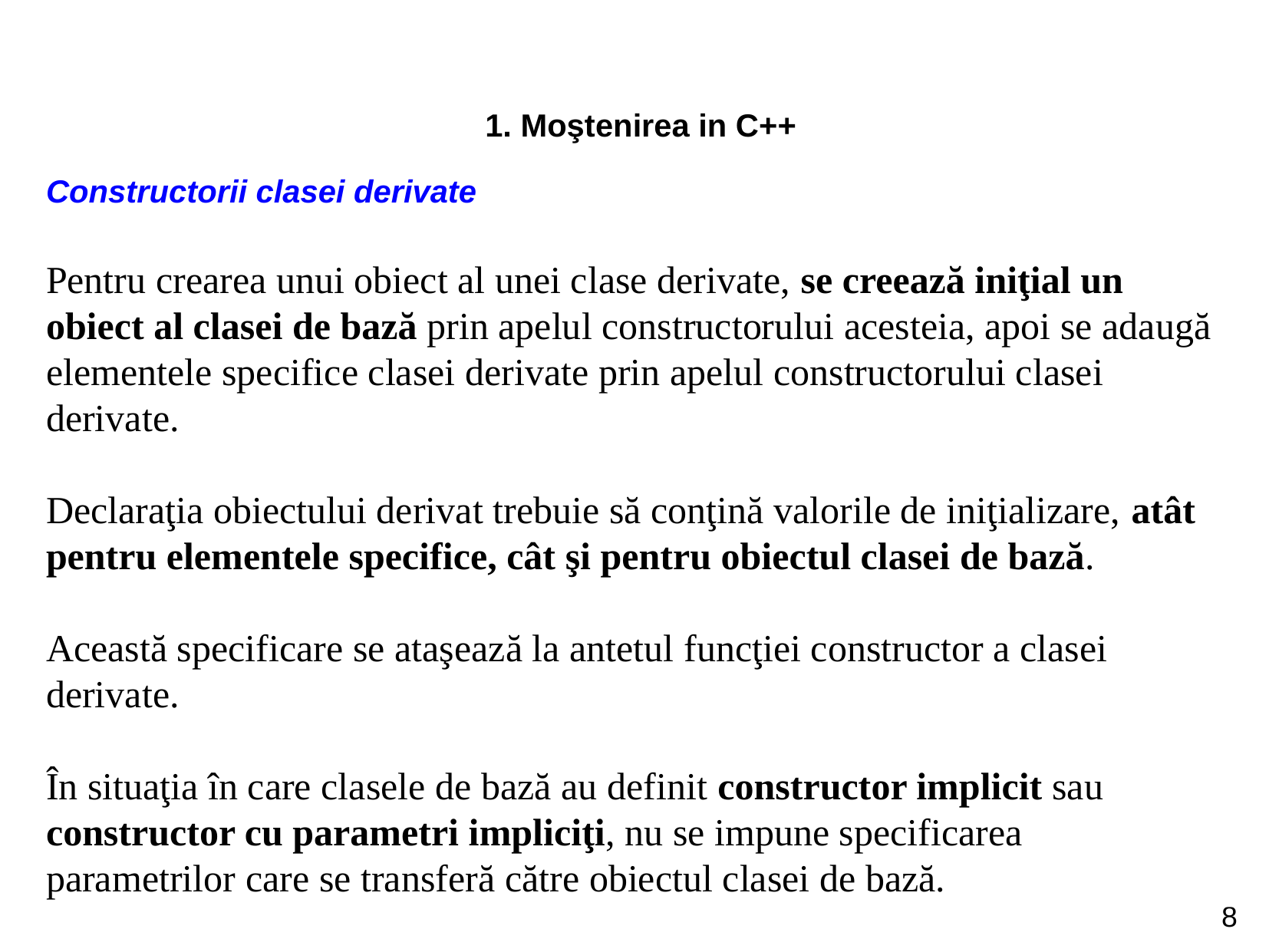

1. Moştenirea in C++
Constructorii clasei derivate

Pentru crearea unui obiect al unei clase derivate, se creează iniţial un obiect al clasei de bază prin apelul constructorului acesteia, apoi se adaugă elementele specifice clasei derivate prin apelul constructorului clasei derivate.

Declaraţia obiectului derivat trebuie să conţină valorile de iniţializare, atât pentru elementele specifice, cât şi pentru obiectul clasei de bază.

Această specificare se ataşează la antetul funcţiei constructor a clasei derivate.

În situaţia în care clasele de bază au definit constructor implicit sau constructor cu parametri impliciţi, nu se impune specificarea parametrilor care se transferă către obiectul clasei de bază.
8